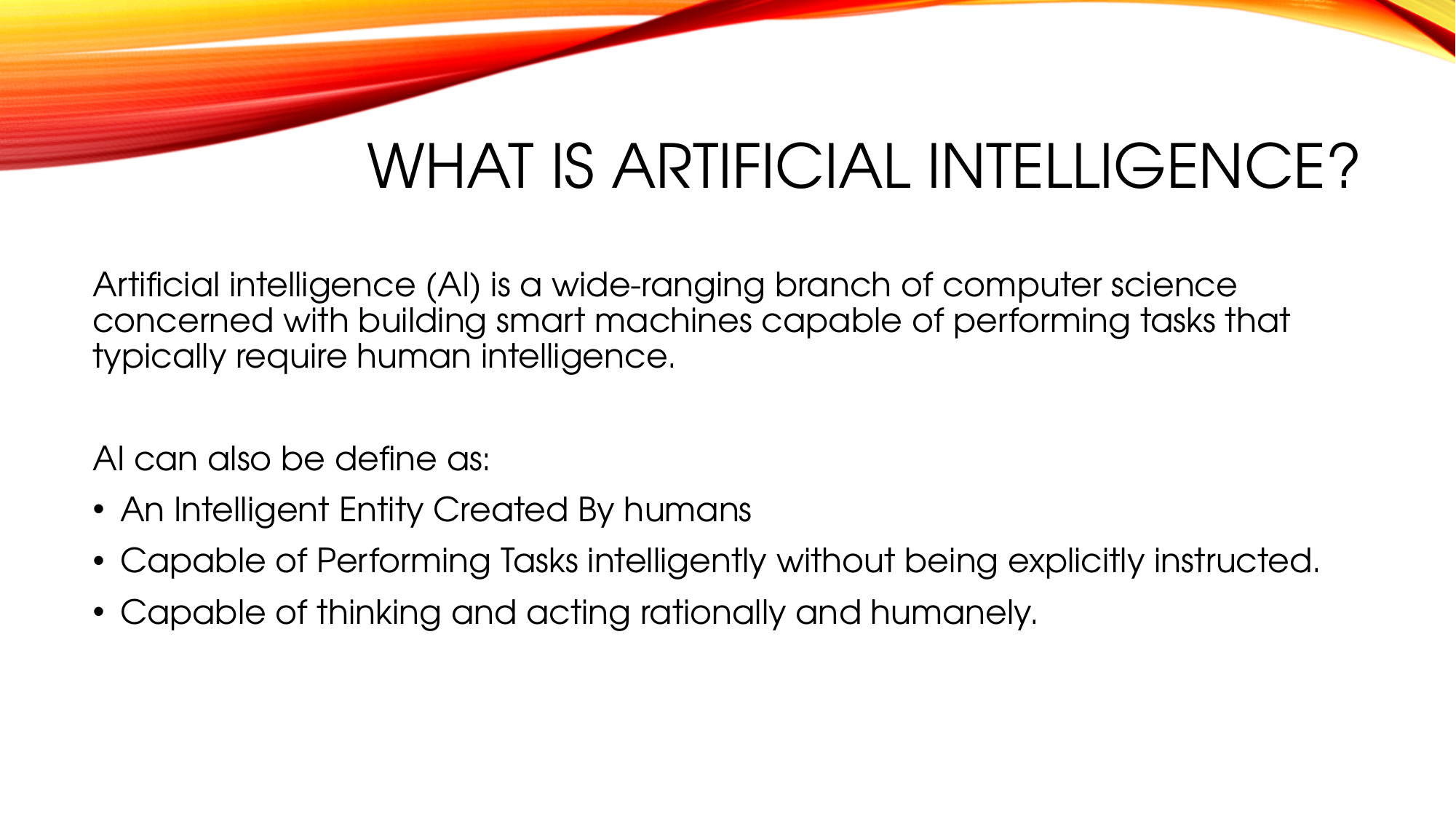

# What is artificial intelligence?
Artificial intelligence (AI) is a wide-ranging branch of computer science concerned with building smart machines capable of performing tasks that typically require human intelligence.

AI can also be define as:
An Intelligent Entity Created By humans
Capable of Performing Tasks intelligently without being explicitly instructed.
Capable of thinking and acting rationally and humanely.